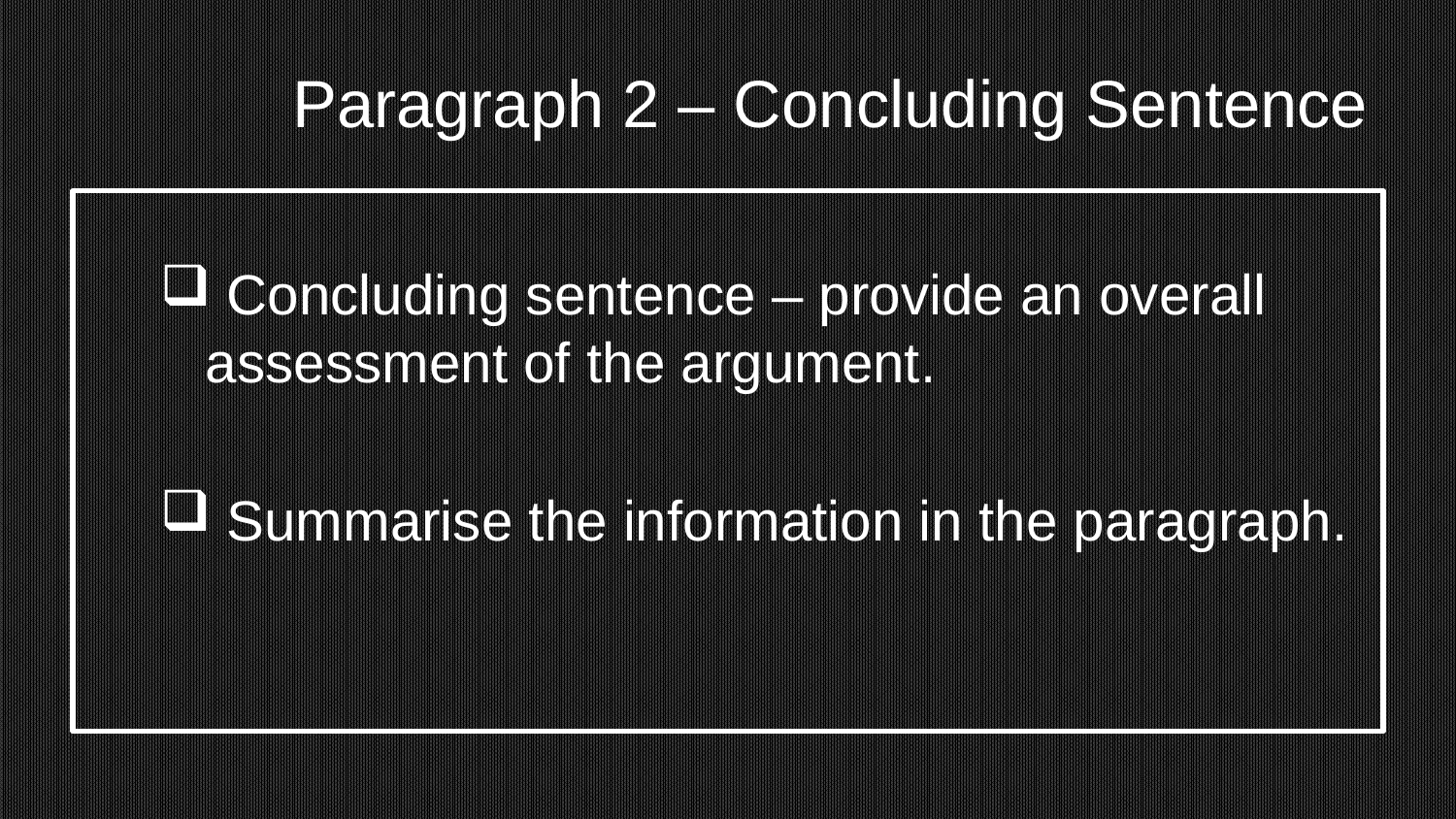

# Paragraph 2 – Concluding Sentence

 Concluding sentence – provide an overall assessment of the argument.

 Summarise the information in the paragraph.